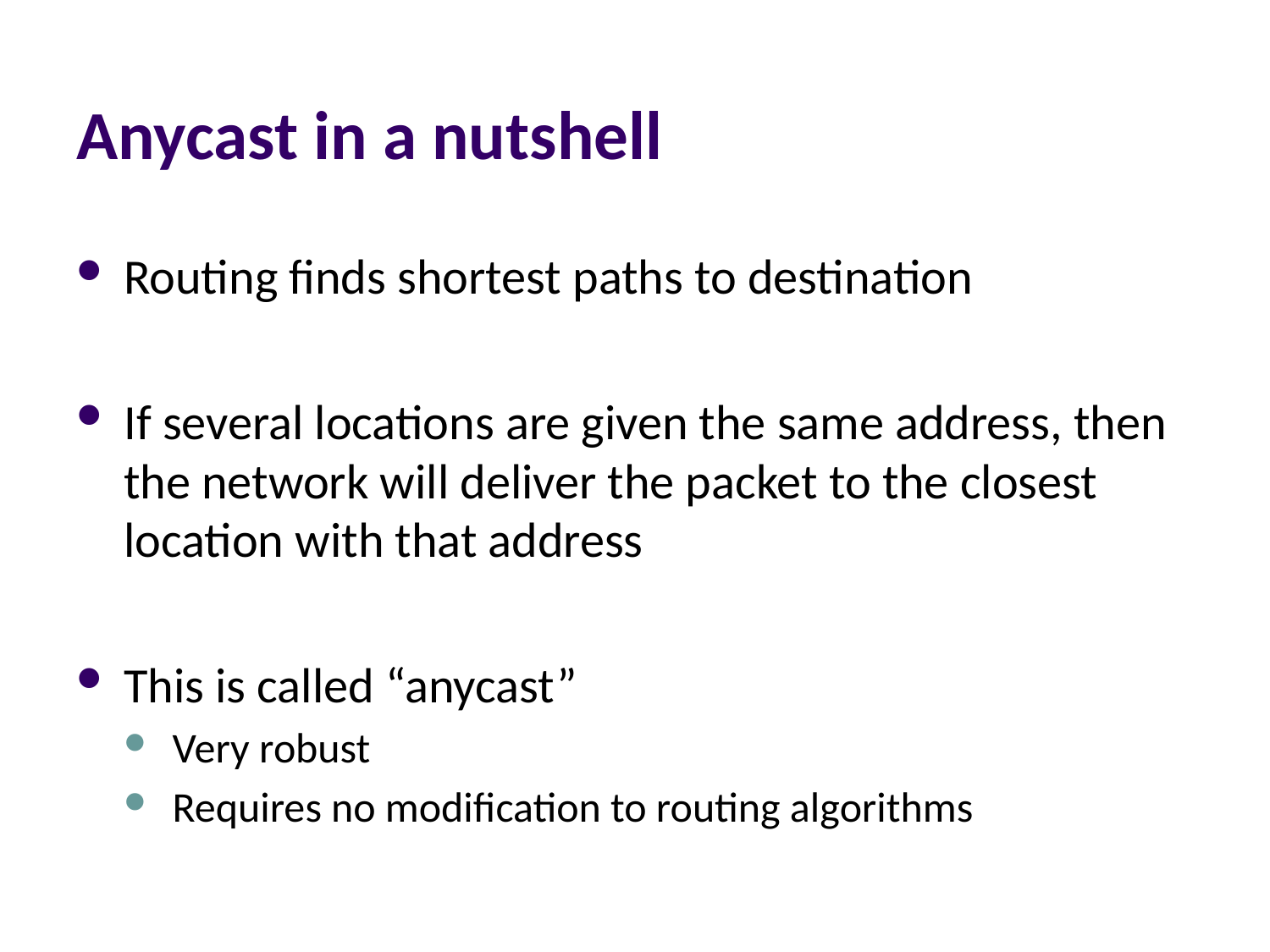

# Anycast in a nutshell
Routing finds shortest paths to destination

If several locations are given the same address, then the network will deliver the packet to the closest location with that address

This is called “anycast”
Very robust
Requires no modification to routing algorithms